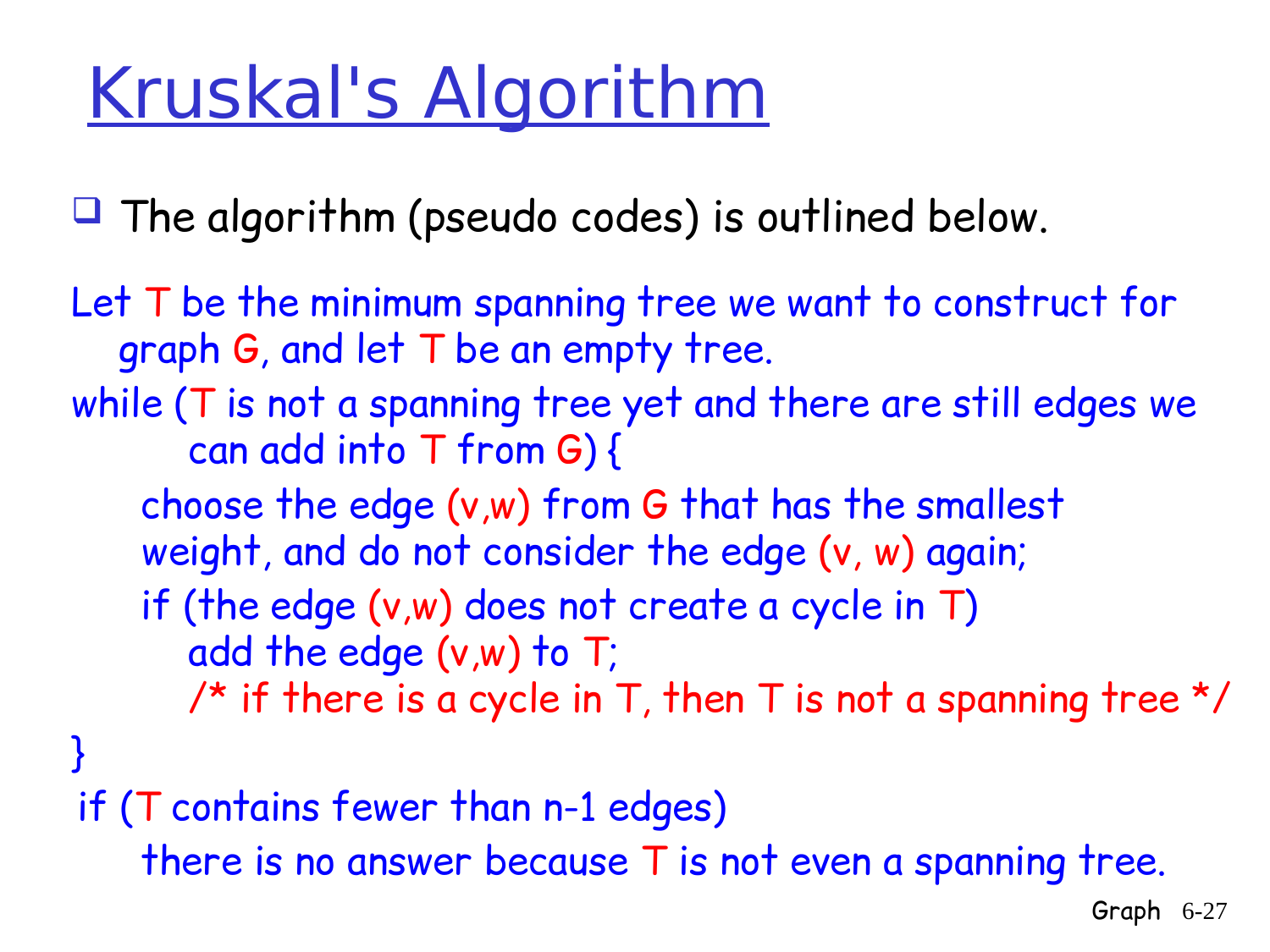

# Kruskal's Algorithm
The algorithm (pseudo codes) is outlined below.

Let T be the minimum spanning tree we want to construct for graph G, and let T be an empty tree.
while (T is not a spanning tree yet and there are still edges we
      can add into T from G) {
      choose the edge (v,w) from G that has the smallest
  weight, and do not consider the edge (v, w) again;
      if (the edge (v,w) does not create a cycle in T)
      add the edge (v,w) to T;
      /* if there is a cycle in T, then T is not a spanning tree */
}
 if (T contains fewer than n-1 edges)
      there is no answer because T is not even a spanning tree.
Graph
6-27